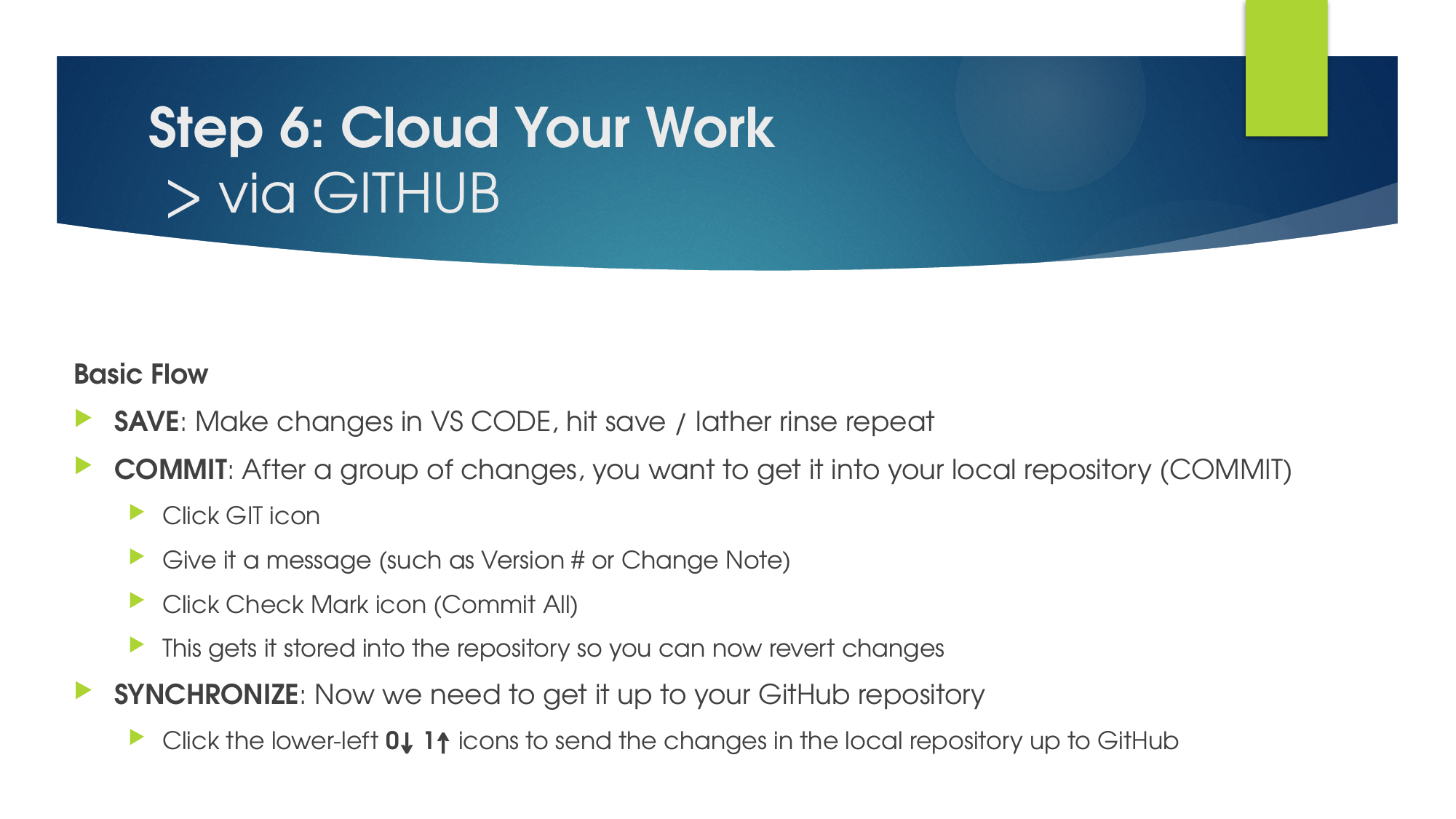

# Step 6: Cloud Your Work > via GITHUB

Basic Flow
SAVE: Make changes in VS CODE, hit save / lather rinse repeat
COMMIT: After a group of changes, you want to get it into your local repository (COMMIT)
Click GIT icon
Give it a message (such as Version # or Change Note)
Click Check Mark icon (Commit All)
This gets it stored into the repository so you can now revert changes
SYNCHRONIZE: Now we need to get it up to your GitHub repository
Click the lower-left 0↓ 1↑ icons to send the changes in the local repository up to GitHub